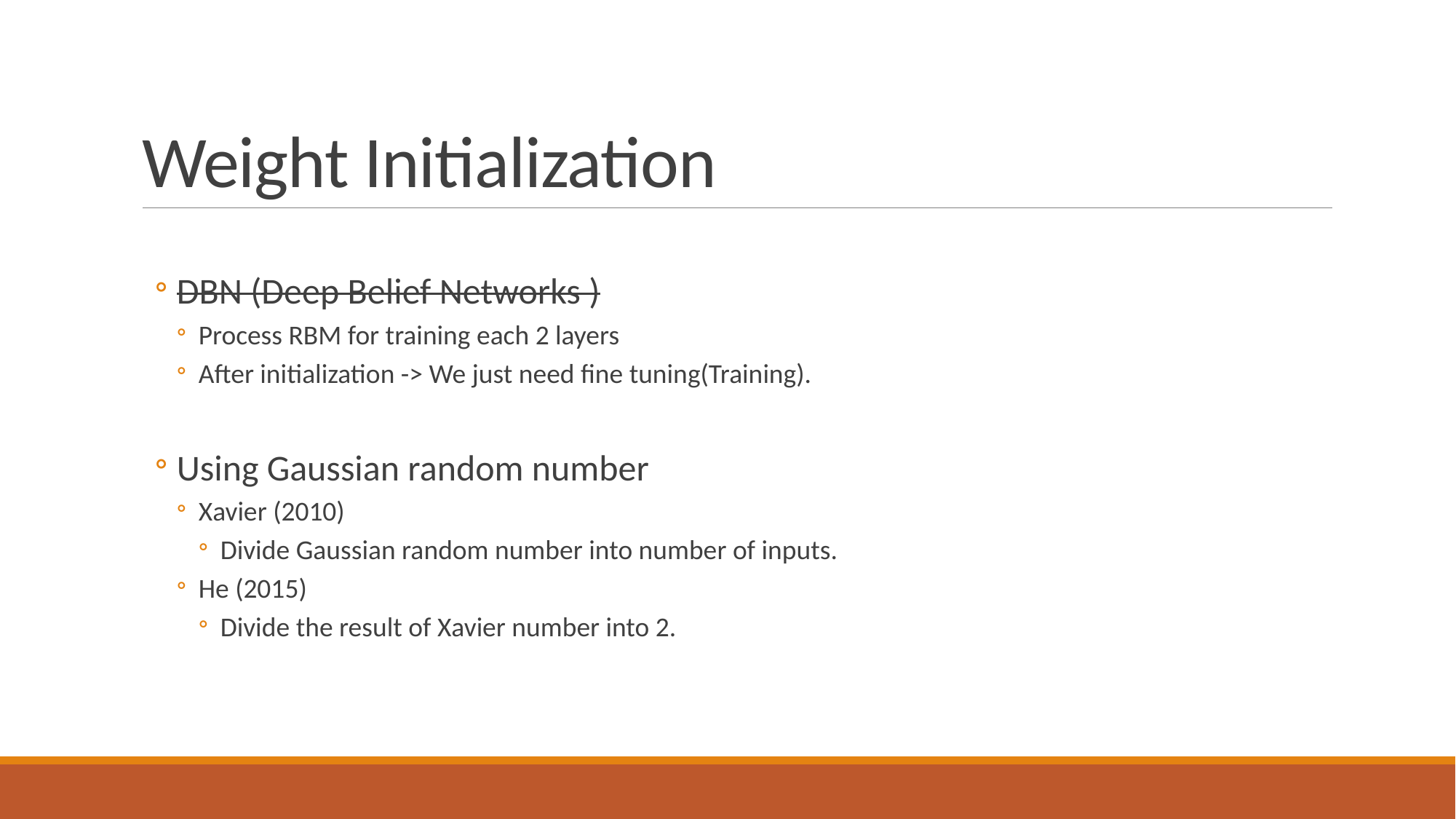

# Weight Initialization

DBN (Deep Belief Networks )
Process RBM for training each 2 layers
After initialization -> We just need fine tuning(Training).

Using Gaussian random number
Xavier (2010)
Divide Gaussian random number into number of inputs.
He (2015)
Divide the result of Xavier number into 2.